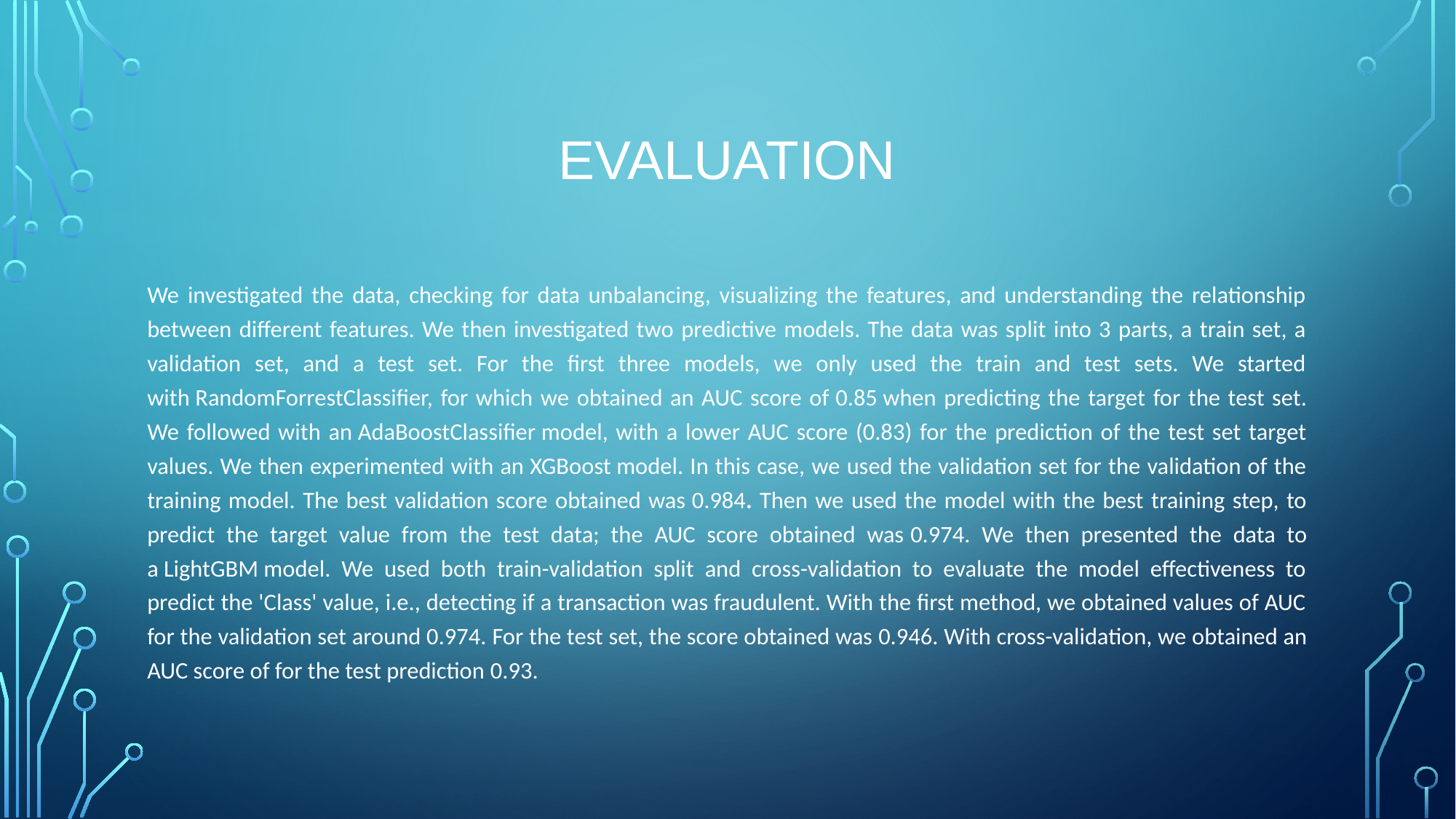

# Evaluation
We investigated the data, checking for data unbalancing, visualizing the features, and understanding the relationship between different features. We then investigated two predictive models. The data was split into 3 parts, a train set, a validation set, and a test set. For the first three models, we only used the train and test sets. We started with RandomForrestClassifier, for which we obtained an AUC score of 0.85 when predicting the target for the test set. We followed with an AdaBoostClassifier model, with a lower AUC score (0.83) for the prediction of the test set target values. We then experimented with an XGBoost model. In this case, we used the validation set for the validation of the training model. The best validation score obtained was 0.984. Then we used the model with the best training step, to predict the target value from the test data; the AUC score obtained was 0.974. We then presented the data to a LightGBM model. We used both train-validation split and cross-validation to evaluate the model effectiveness to predict the 'Class' value, i.e., detecting if a transaction was fraudulent. With the first method, we obtained values of AUC for the validation set around 0.974. For the test set, the score obtained was 0.946. With cross-validation, we obtained an AUC score of for the test prediction 0.93.